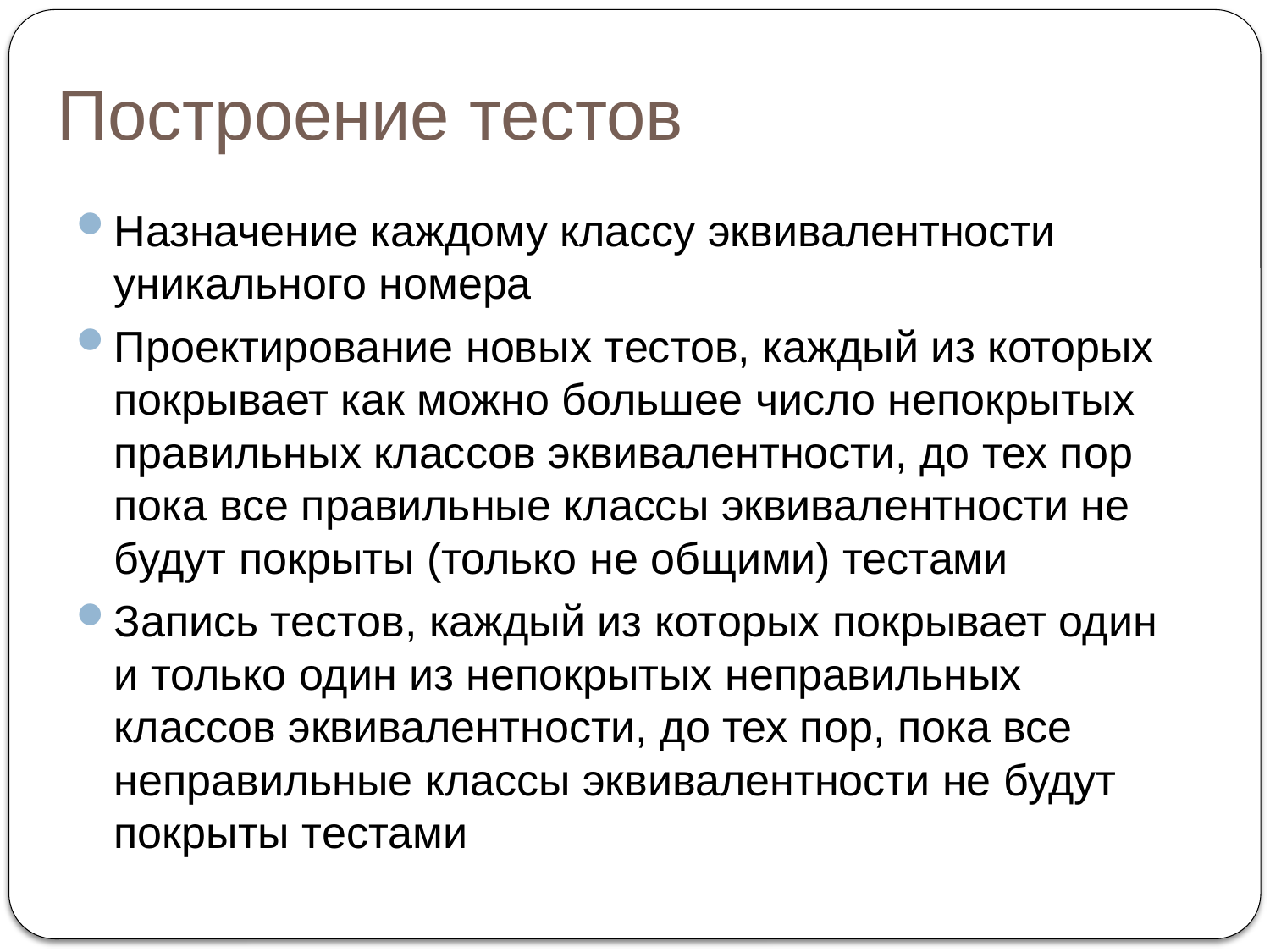

# Построение тестов
Назначение каждому классу эквивалентности уникального номера
Проектирование новых тестов, каждый из которых покрывает как можно большее число непокрытых правильных классов эквивалентности, до тех пор пока все правильные классы эквивалентности не будут покрыты (только не общими) тестами
Запись тестов, каждый из которых покрывает один и только один из непокрытых неправильных классов эквивалентности, до тех пор, пока все неправильные классы эквивалентности не будут покрыты тестами